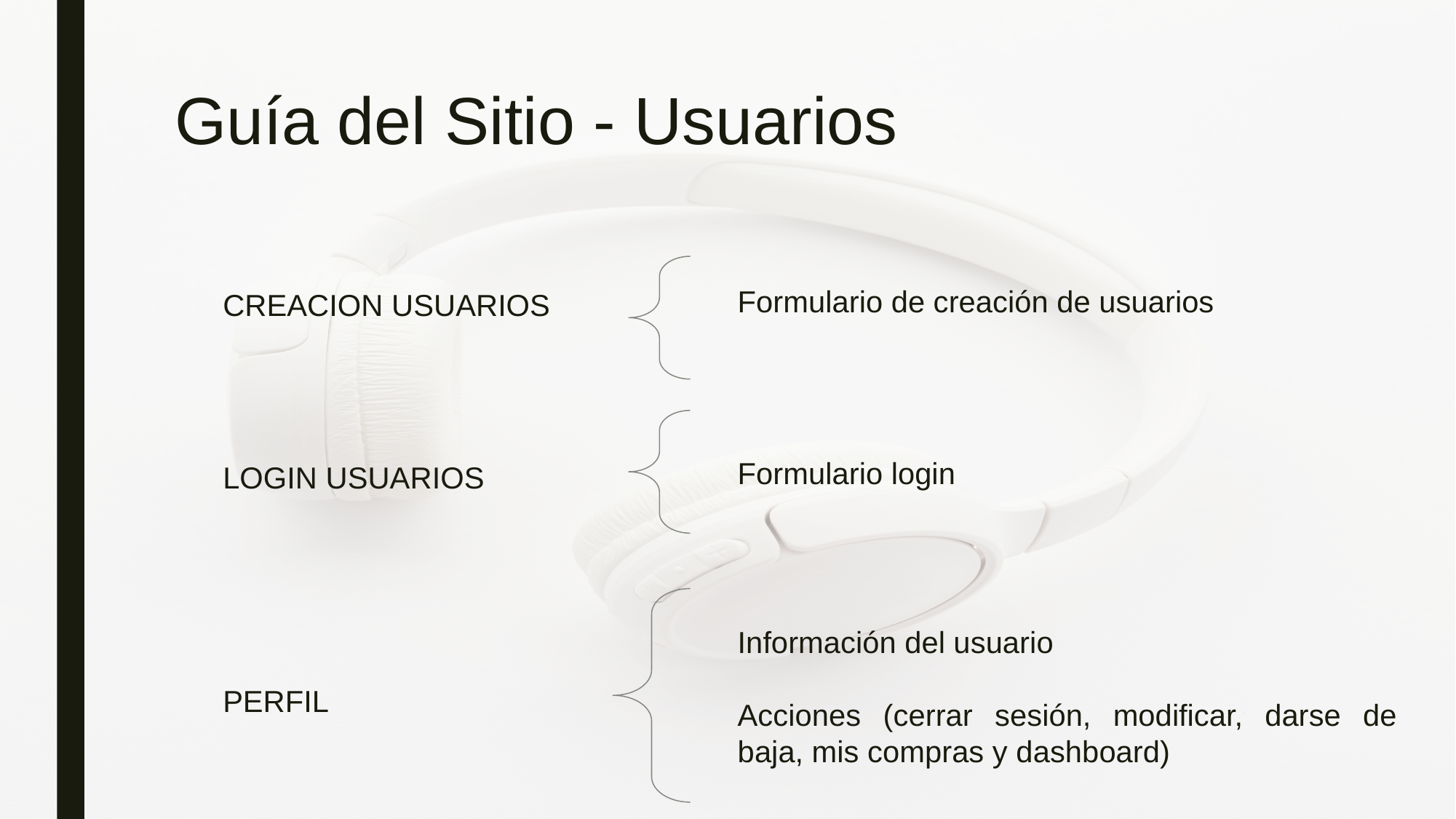

# Guía del Sitio - Usuarios

Formulario de creación de usuarios

 CREACION USUARIOS

Formulario login

 LOGIN USUARIOS

Información del usuario

Acciones (cerrar sesión, modificar, darse de baja, mis compras y dashboard)

 PERFIL